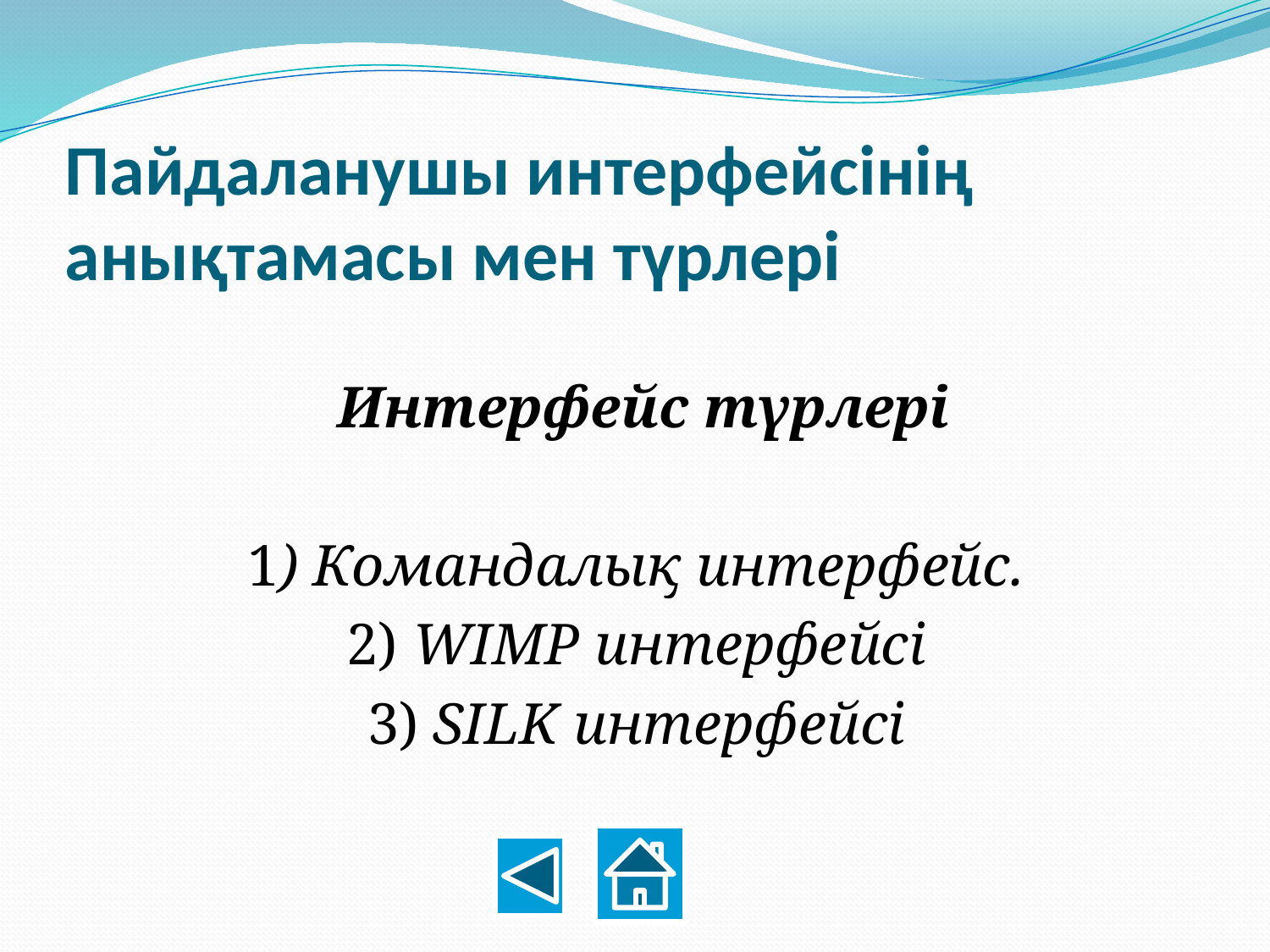

# Пайдаланушы интерфейсінің анықтамасы мен түрлері

Интерфейс түрлері

1) Командалық интерфейс.
2) WIMP интерфейсі
3) SILK интерфейсі